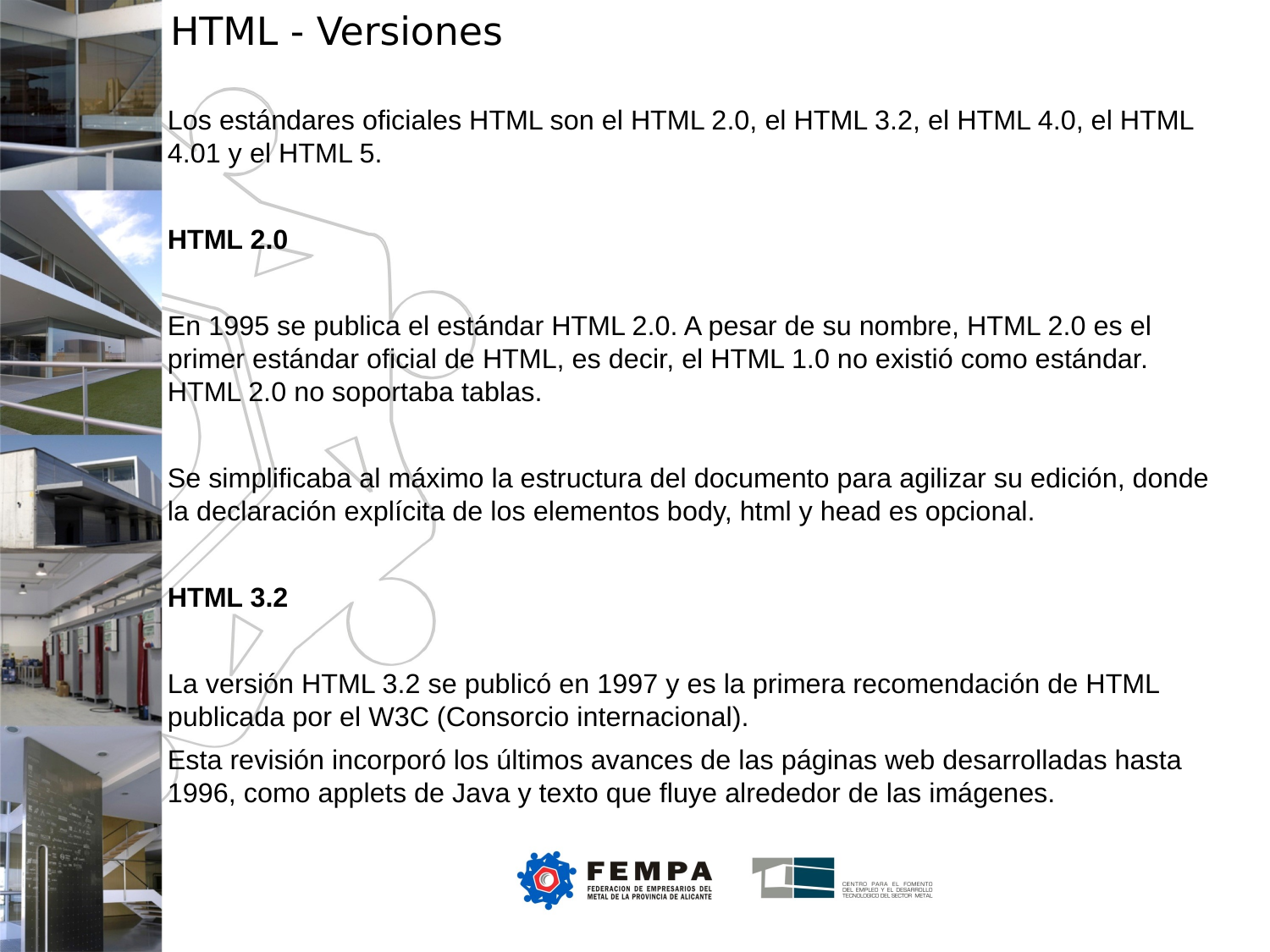

HTML - Versiones

Los estándares oficiales HTML son el HTML 2.0, el HTML 3.2, el HTML 4.0, el HTML 4.01 y el HTML 5.

HTML 2.0

En 1995 se publica el estándar HTML 2.0. A pesar de su nombre, HTML 2.0 es el primer estándar oficial de HTML, es decir, el HTML 1.0 no existió como estándar. HTML 2.0 no soportaba tablas.

Se simplificaba al máximo la estructura del documento para agilizar su edición, donde la declaración explícita de los elementos body, html y head es opcional.

HTML 3.2

La versión HTML 3.2 se publicó en 1997 y es la primera recomendación de HTML publicada por el W3C (Consorcio internacional).
Esta revisión incorporó los últimos avances de las páginas web desarrolladas hasta 1996, como applets de Java y texto que fluye alrededor de las imágenes.